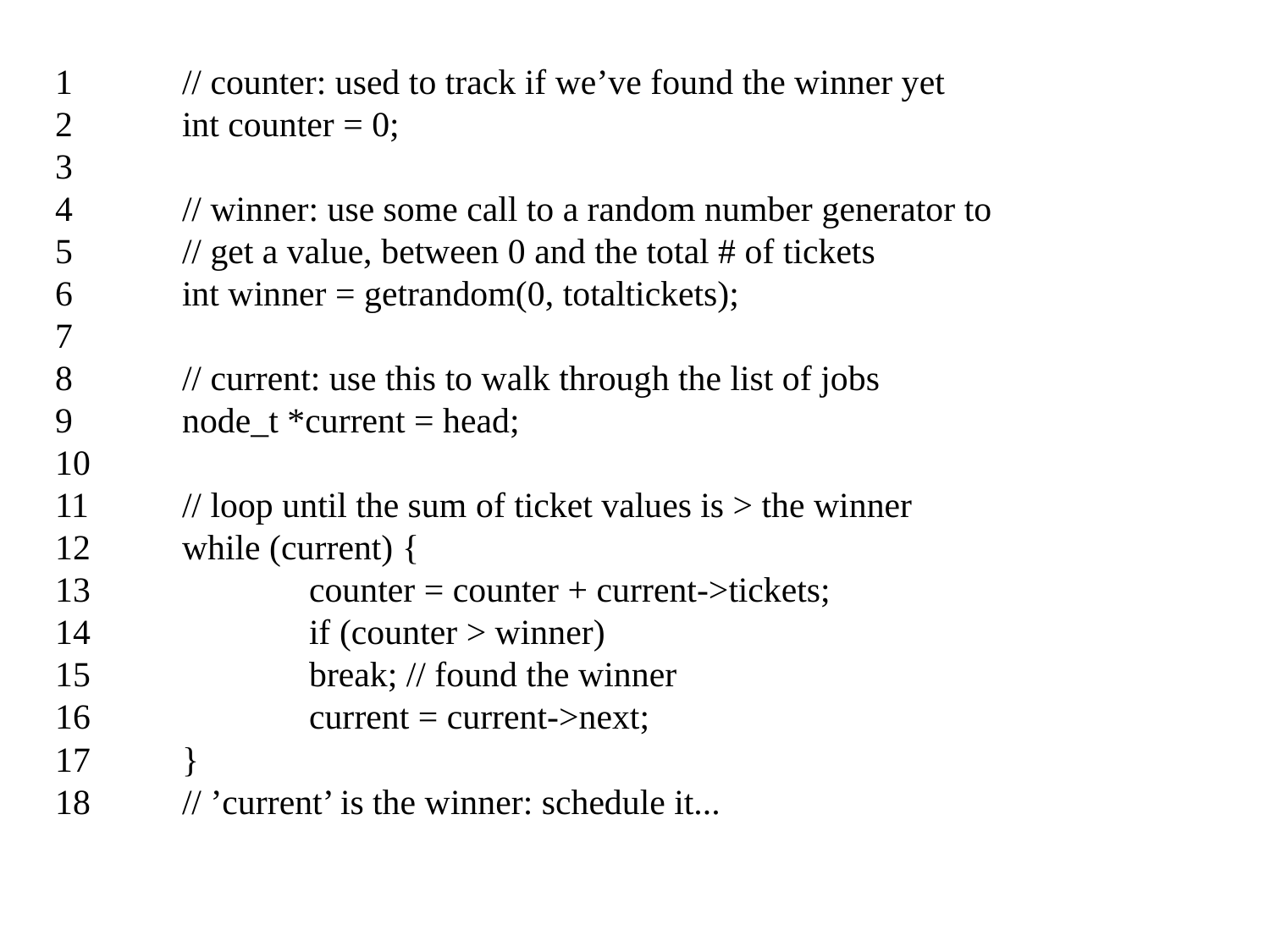

1 	// counter: used to track if we’ve found the winner yet
2 	int counter = 0;
3
4 	// winner: use some call to a random number generator to
5 	// get a value, between 0 and the total # of tickets
6 	int winner = getrandom(0, totaltickets);
7
8 	// current: use this to walk through the list of jobs
9 	node_t *current = head;
10
11 	// loop until the sum of ticket values is > the winner
12 	while (current) {
13 		counter = counter + current->tickets;
14 		if (counter > winner)
15 		break; // found the winner
16 		current = current->next;
17 	}
18 	// ’current’ is the winner: schedule it...